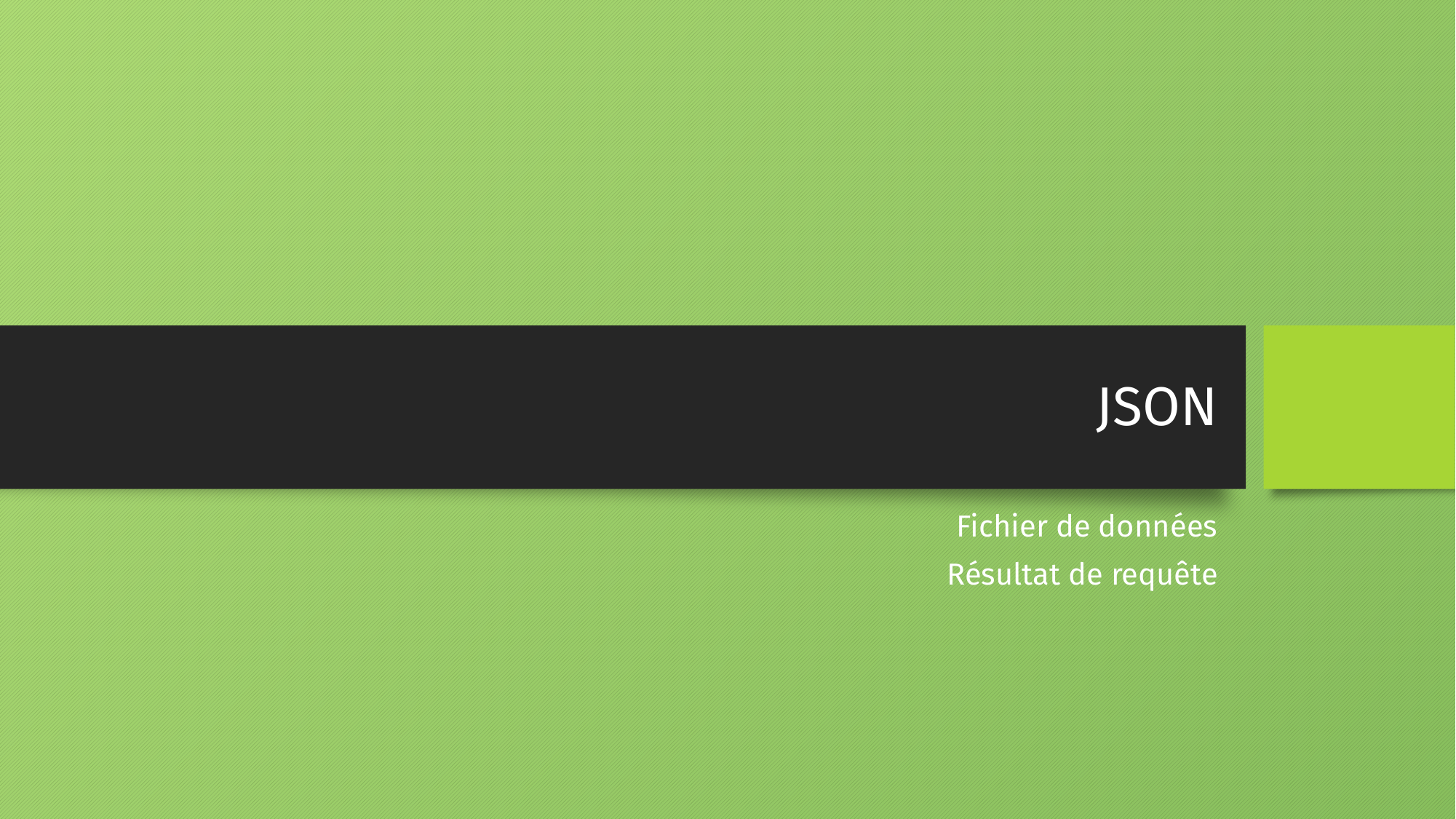

# JSON
Fichier de données
Résultat de requête